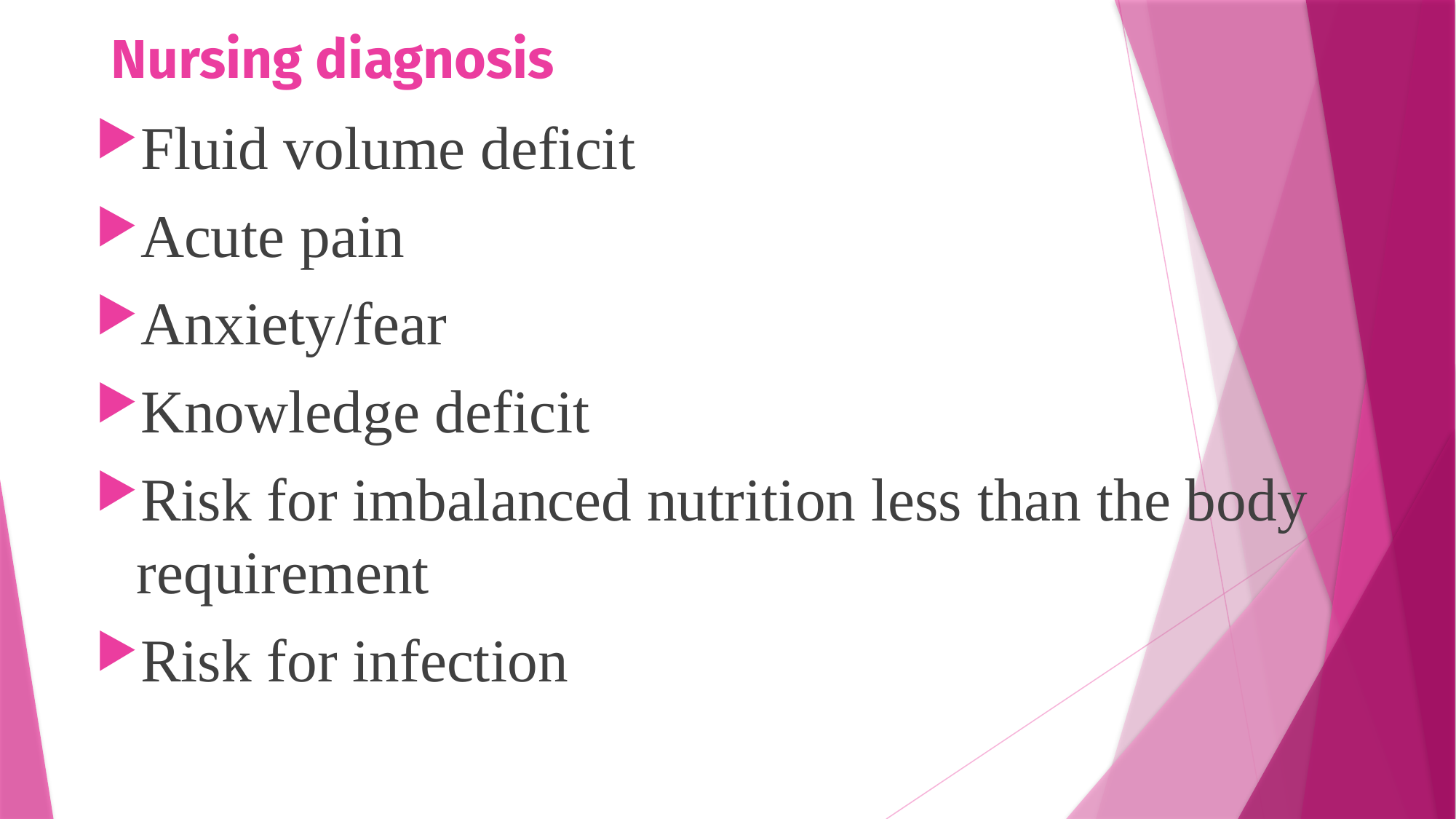

# Nursing diagnosis
Fluid volume deficit
Acute pain
Anxiety/fear
Knowledge deficit
Risk for imbalanced nutrition less than the body requirement
Risk for infection